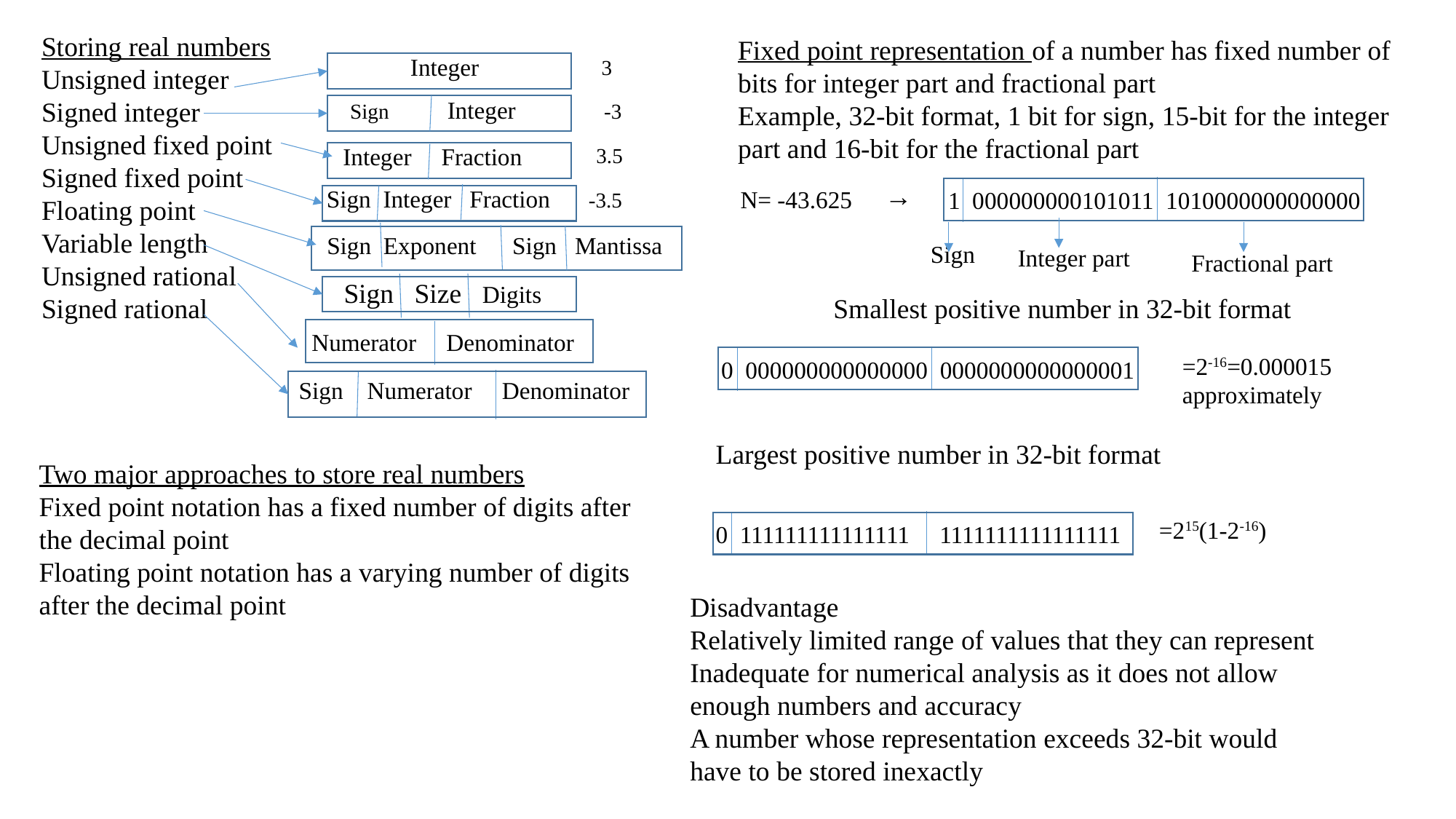

Storing real numbers
Unsigned integer
Signed integer
Unsigned fixed point
Signed fixed point
Floating point
Variable length
Unsigned rational
Signed rational
Fixed point representation of a number has fixed number of bits for integer part and fractional part
Example, 32-bit format, 1 bit for sign, 15-bit for the integer part and 16-bit for the fractional part
Integer
3

Sign           Integer
-3

Integer     Fraction
3.5

→
Sign  Integer   Fraction

N= -43.625
1  000000000101011  1010000000000000
-3.5

Sign  Exponent      Sign   Mantissa

Sign
Integer part
Fractional part
Sign   Size   Digits

Smallest positive number in 32-bit format

Numerator     Denominator
=2-16=0.000015 approximately

0  000000000000000  0000000000000001
Sign    Numerator     Denominator

Largest positive number in 32-bit format
Two major approaches to store real numbers
Fixed point notation has a fixed number of digits after the decimal point
Floating point notation has a varying number of digits after the decimal point
=215(1-2-16)

0  111111111111111     1111111111111111
Disadvantage
Relatively limited range of values that they can represent
Inadequate for numerical analysis as it does not allow enough numbers and accuracy
A number whose representation exceeds 32-bit would have to be stored inexactly